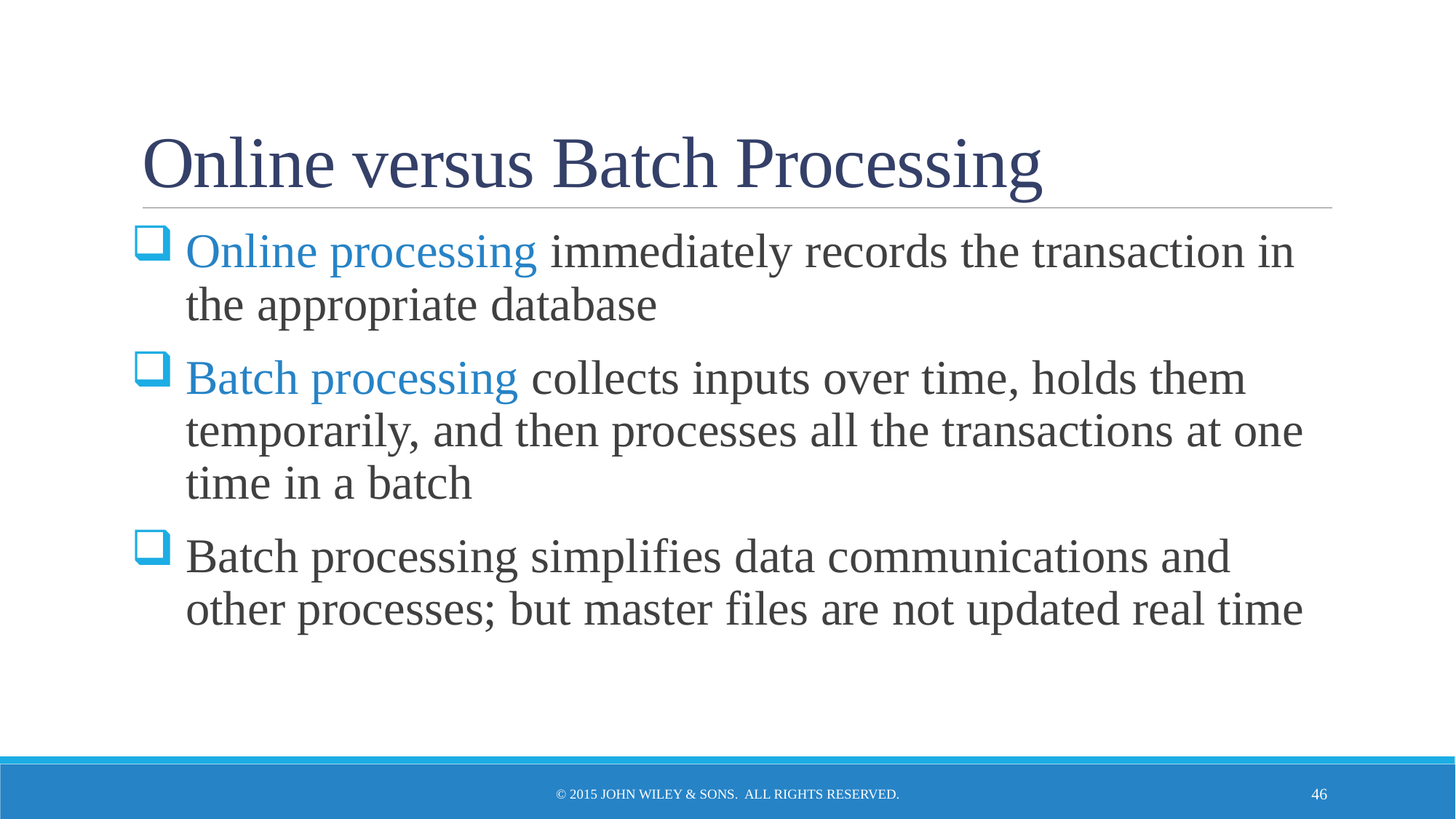

# Online versus Batch Processing
Online processing immediately records the transaction in the appropriate database
Batch processing collects inputs over time, holds them temporarily, and then processes all the transactions at one time in a batch
Batch processing simplifies data communications and other processes; but master files are not updated real time
© 2015 John Wiley & Sons.  All Rights Reserved.
46